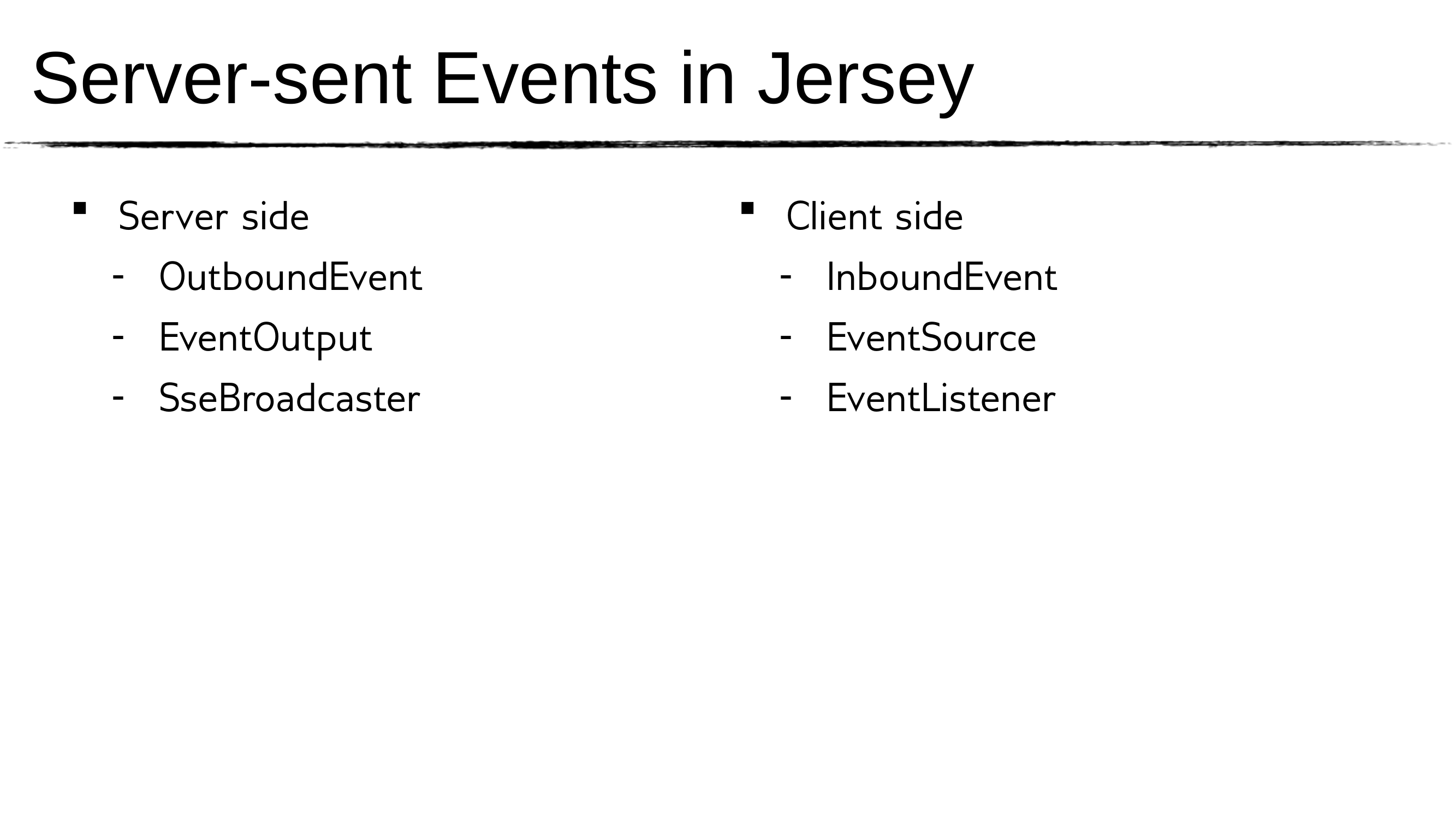

# Server-sent Events in Jersey
Server side
OutboundEvent
EventOutput
SseBroadcaster
Client side
InboundEvent
EventSource
EventListener